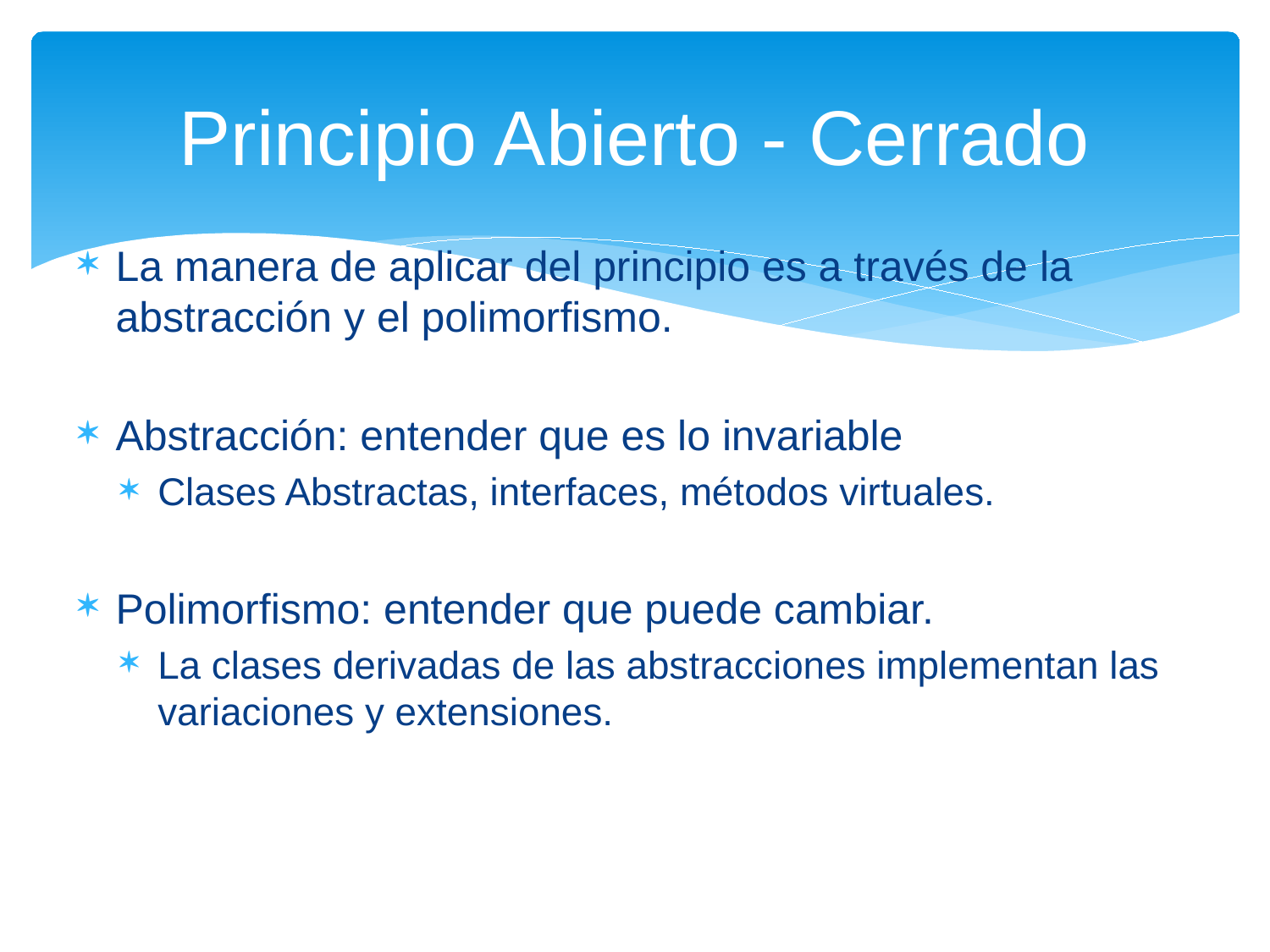

# Principio Abierto - Cerrado
La manera de aplicar del principio es a través de la abstracción y el polimorfismo.

Abstracción: entender que es lo invariable
Clases Abstractas, interfaces, métodos virtuales.

Polimorfismo: entender que puede cambiar.
La clases derivadas de las abstracciones implementan las variaciones y extensiones.